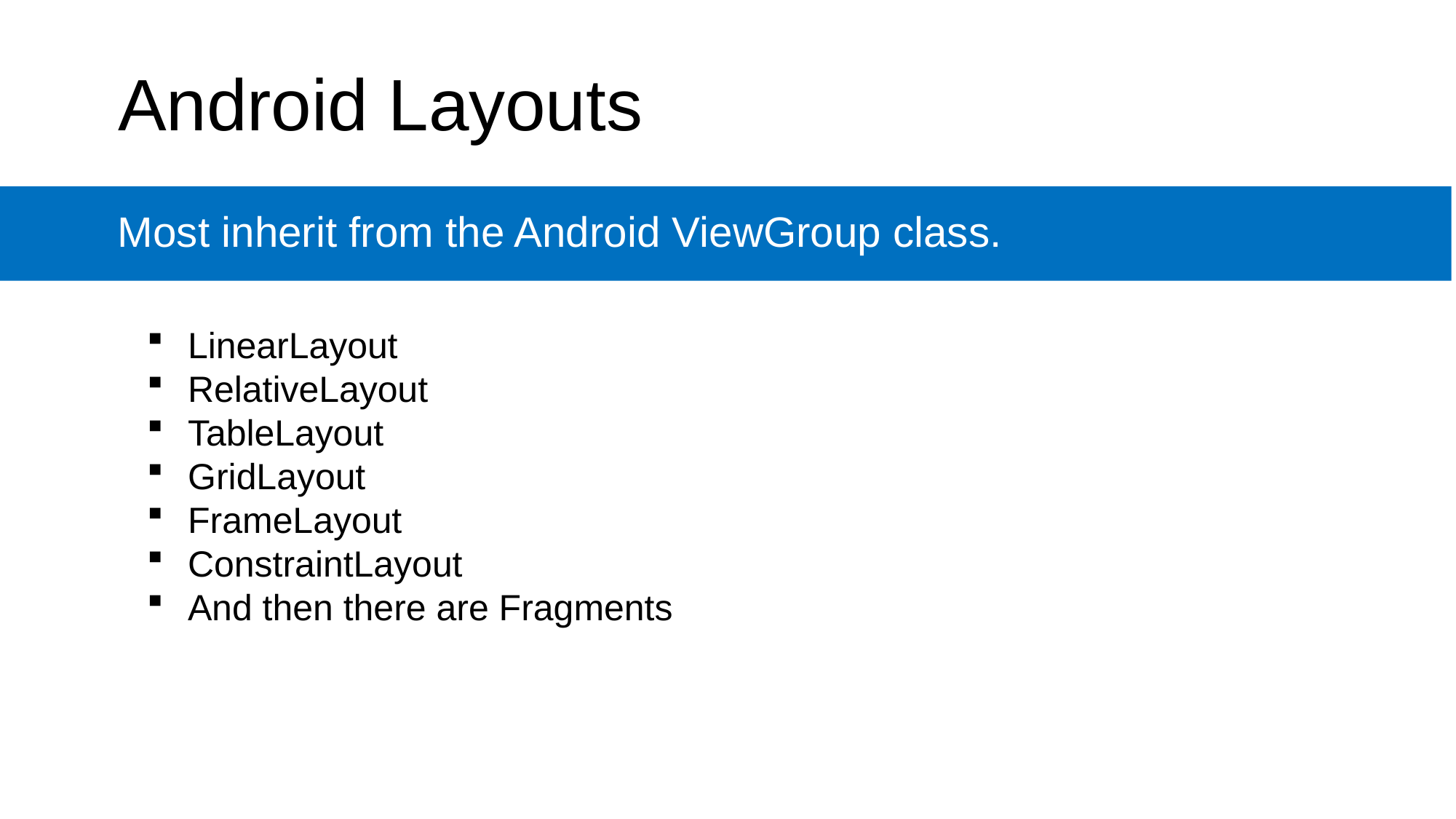

# Android Layouts

Most inherit from the Android ViewGroup class.
LinearLayout
RelativeLayout
TableLayout
GridLayout
FrameLayout
ConstraintLayout
And then there are Fragments